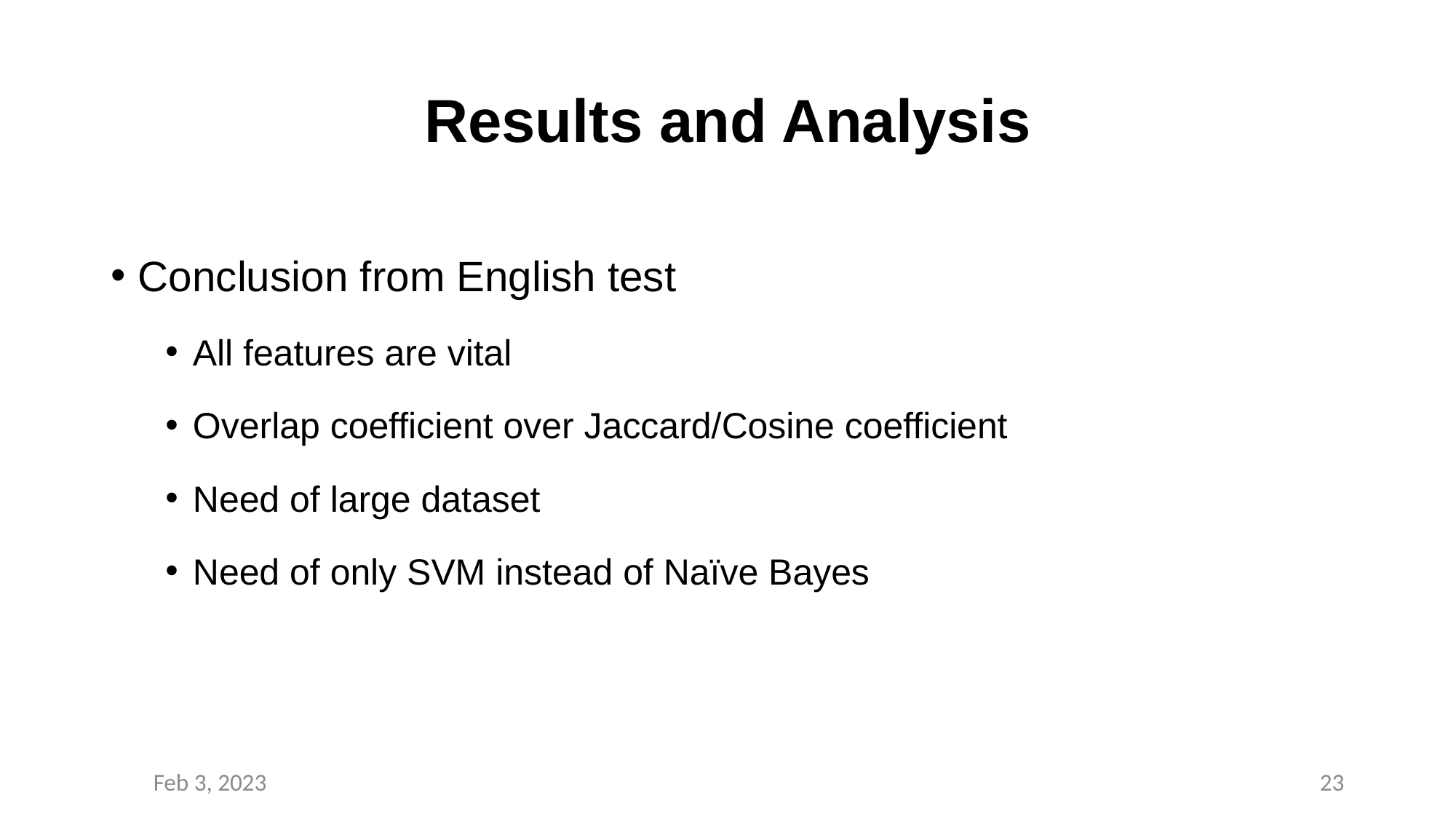

# Results and Analysis
Conclusion from English test
All features are vital
Overlap coefficient over Jaccard/Cosine coefficient
Need of large dataset
Need of only SVM instead of Naïve Bayes

Feb 3, 2023
23